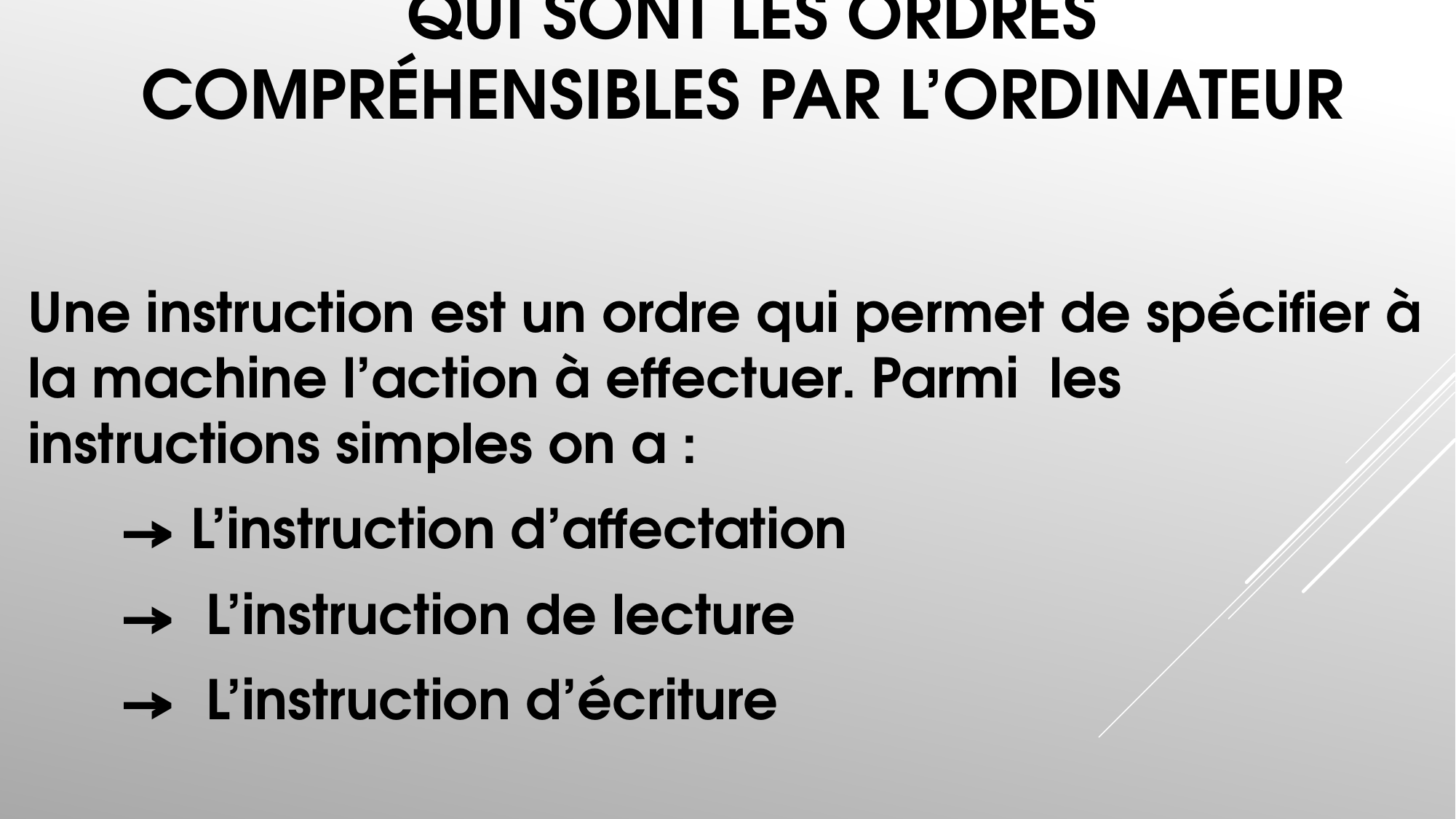

# Qui sont les ordres compréhensibles par l’ordinateur
Une instruction est un ordre qui permet de spécifier à la machine l’action à effectuer. Parmi  les instructions simples on a :
      → L’instruction d’affectation
      →  L’instruction de lecture
      →  L’instruction d’écriture